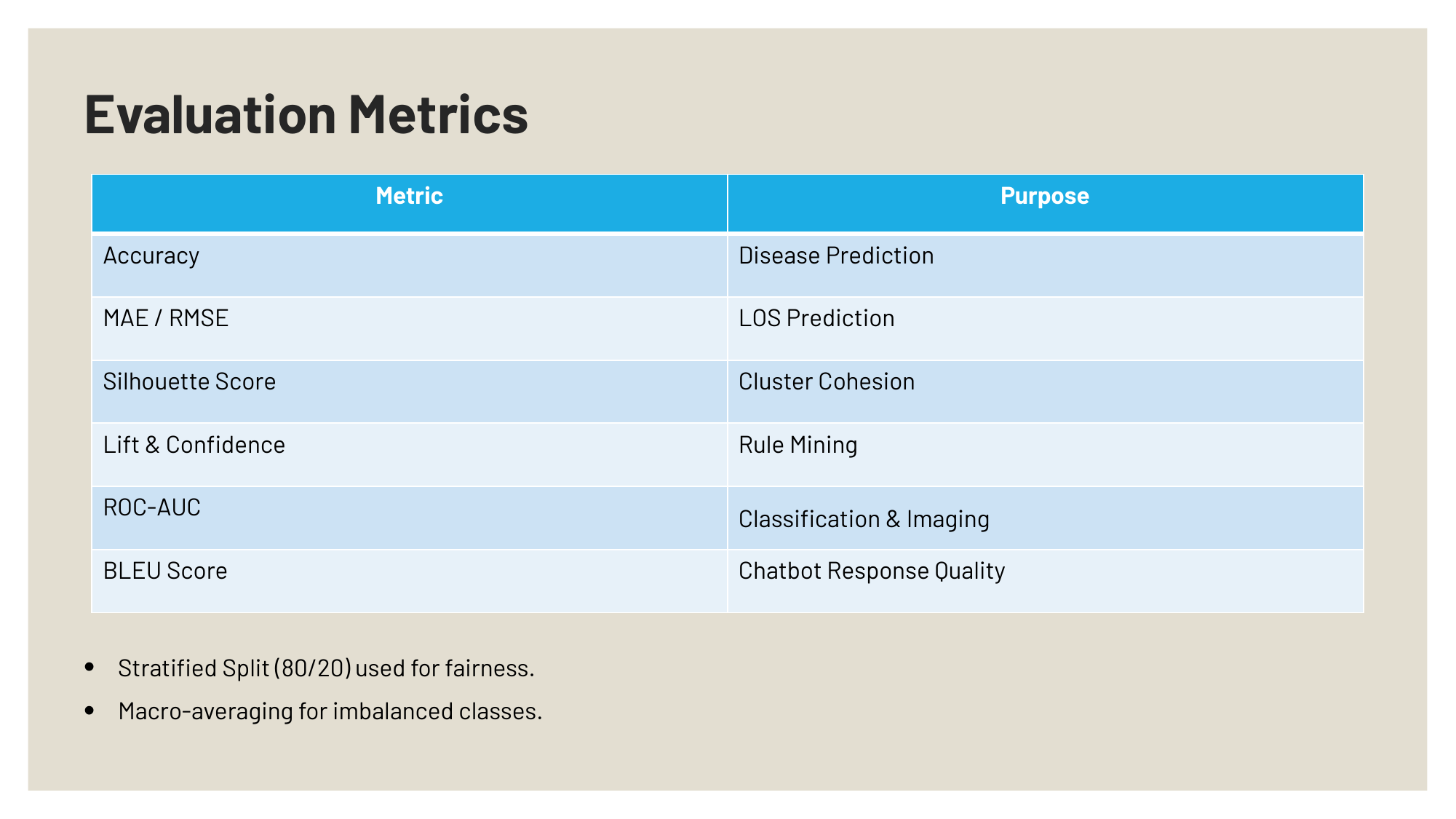

# Evaluation Metrics
| Metric | Purpose |
| --- | --- |
| Accuracy | Disease Prediction |
| MAE / RMSE | LOS Prediction |
| Silhouette Score | Cluster Cohesion |
| Lift & Confidence | Rule Mining |
| ROC-AUC | Classification & Imaging |
| BLEU Score | Chatbot Response Quality |
Stratified Split (80/20) used for fairness.
Macro-averaging for imbalanced classes.